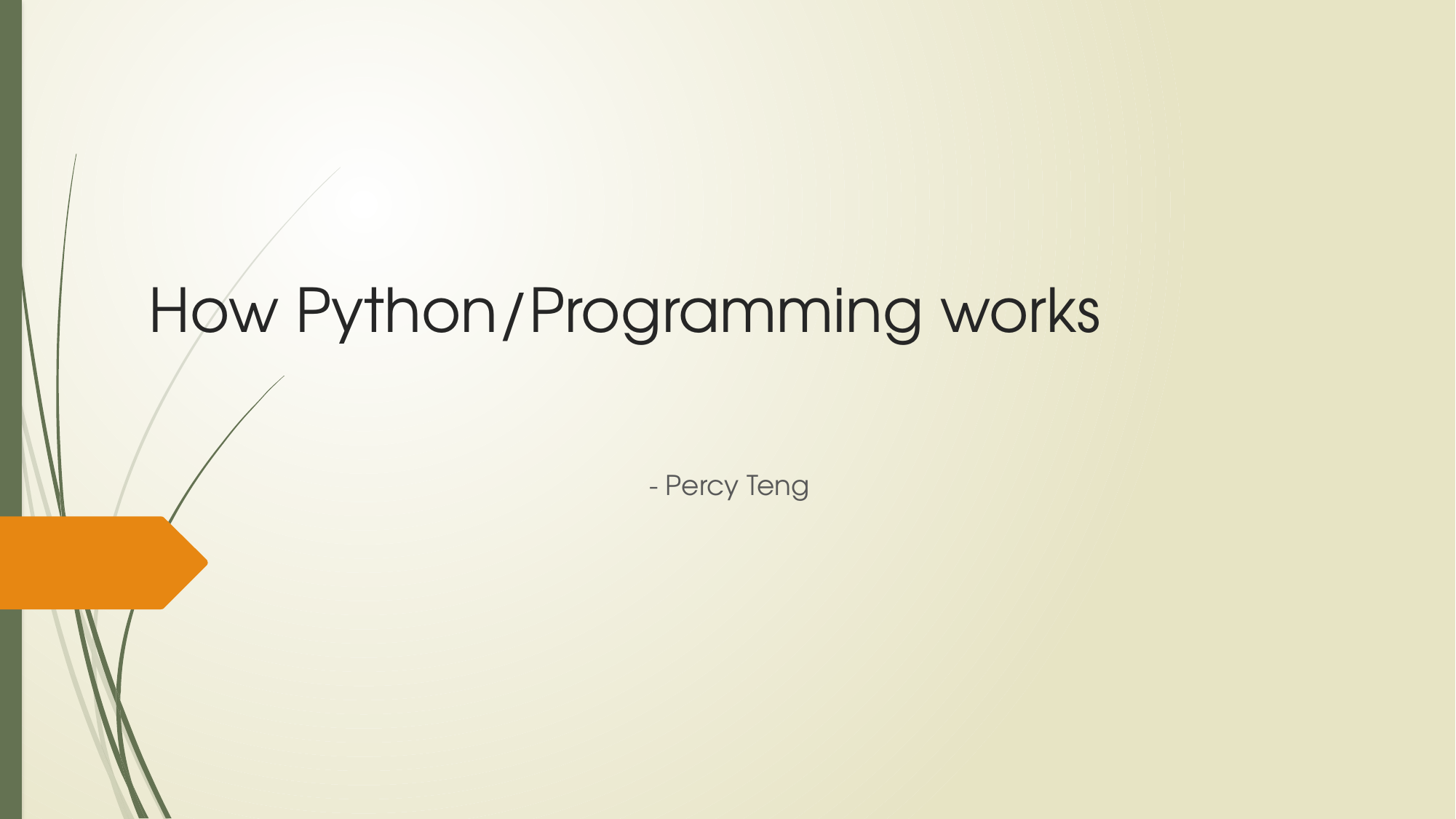

# How Python/Programming works
- Percy Teng